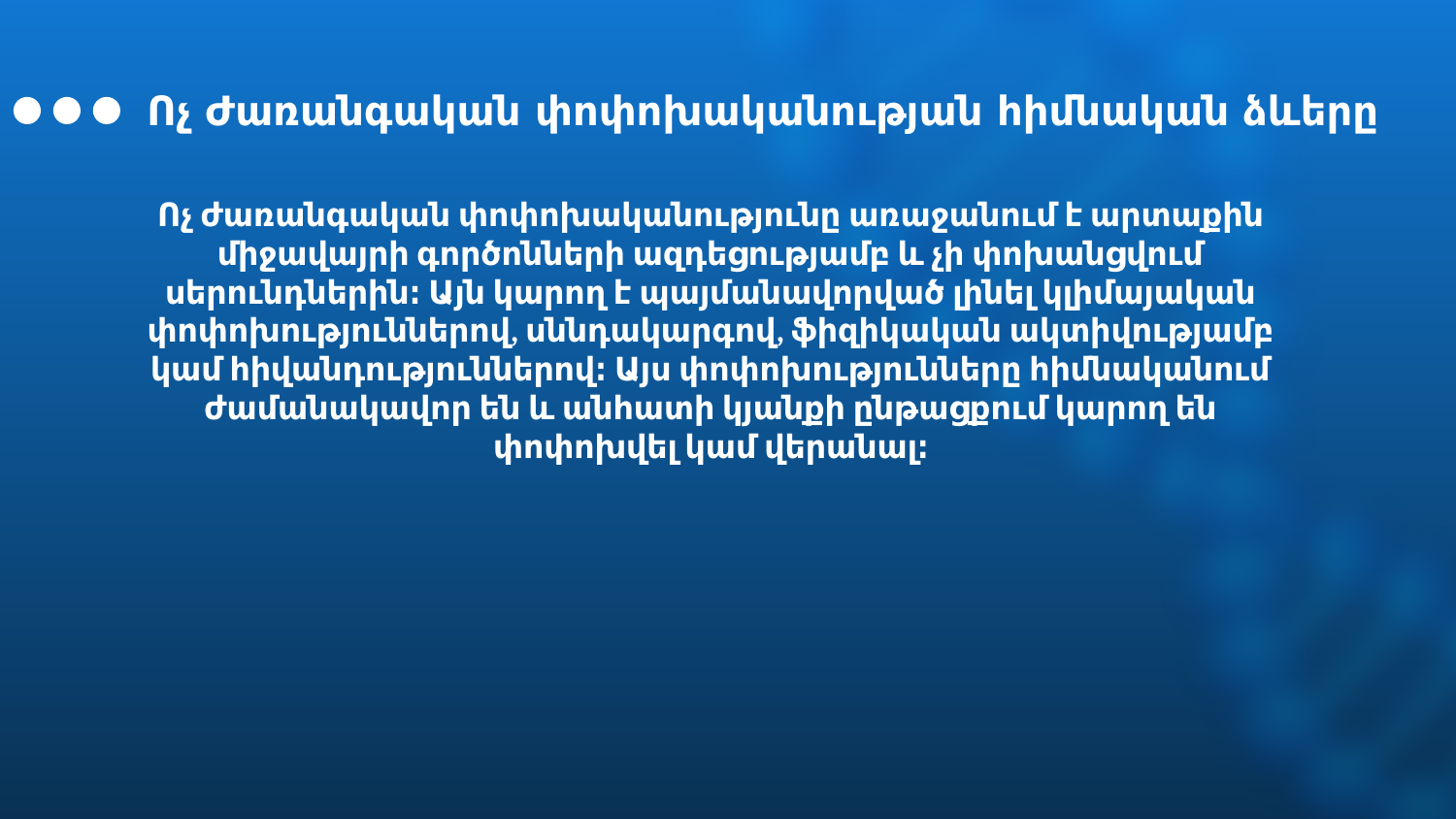

# Ոչ Ժառանգական փոփոխականության հիմնական ձևերը
Ոչ ժառանգական փոփոխականությունը առաջանում է արտաքին միջավայրի գործոնների ազդեցությամբ և չի փոխանցվում սերունդներին։ Այն կարող է պայմանավորված լինել կլիմայական փոփոխություններով, սննդակարգով, ֆիզիկական ակտիվությամբ կամ հիվանդություններով։ Այս փոփոխությունները հիմնականում ժամանակավոր են և անհատի կյանքի ընթացքում կարող են փոփոխվել կամ վերանալ։